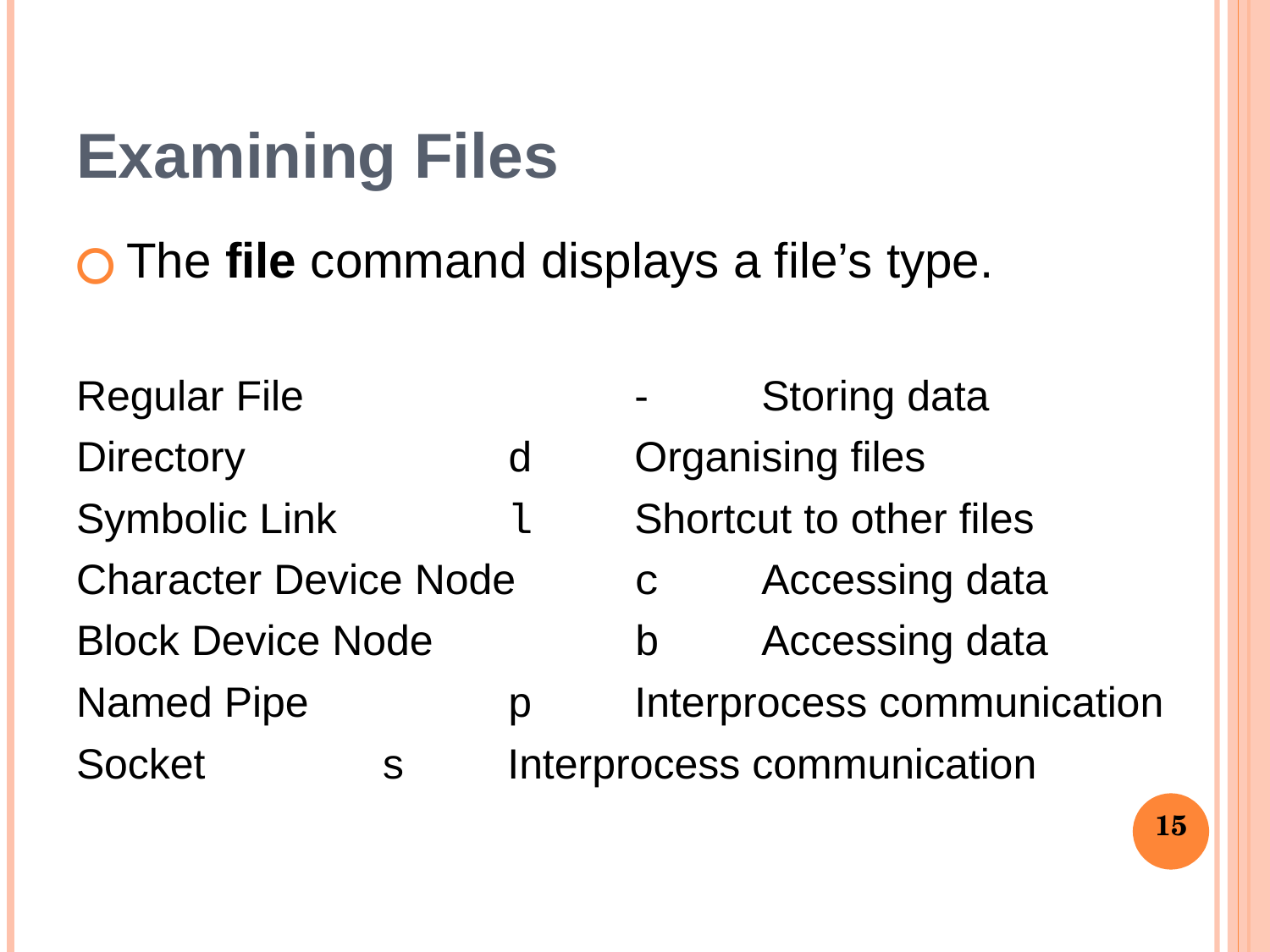

# Examining Files
The file command displays a file’s type.

Regular File			-	Storing data
Directory			d	Organising files
Symbolic Link		l	Shortcut to other files
Character Device Node	c	Accessing data
Block Device Node		b	Accessing data
Named Pipe		p	Interprocess communication
Socket		s	Interprocess communication

15